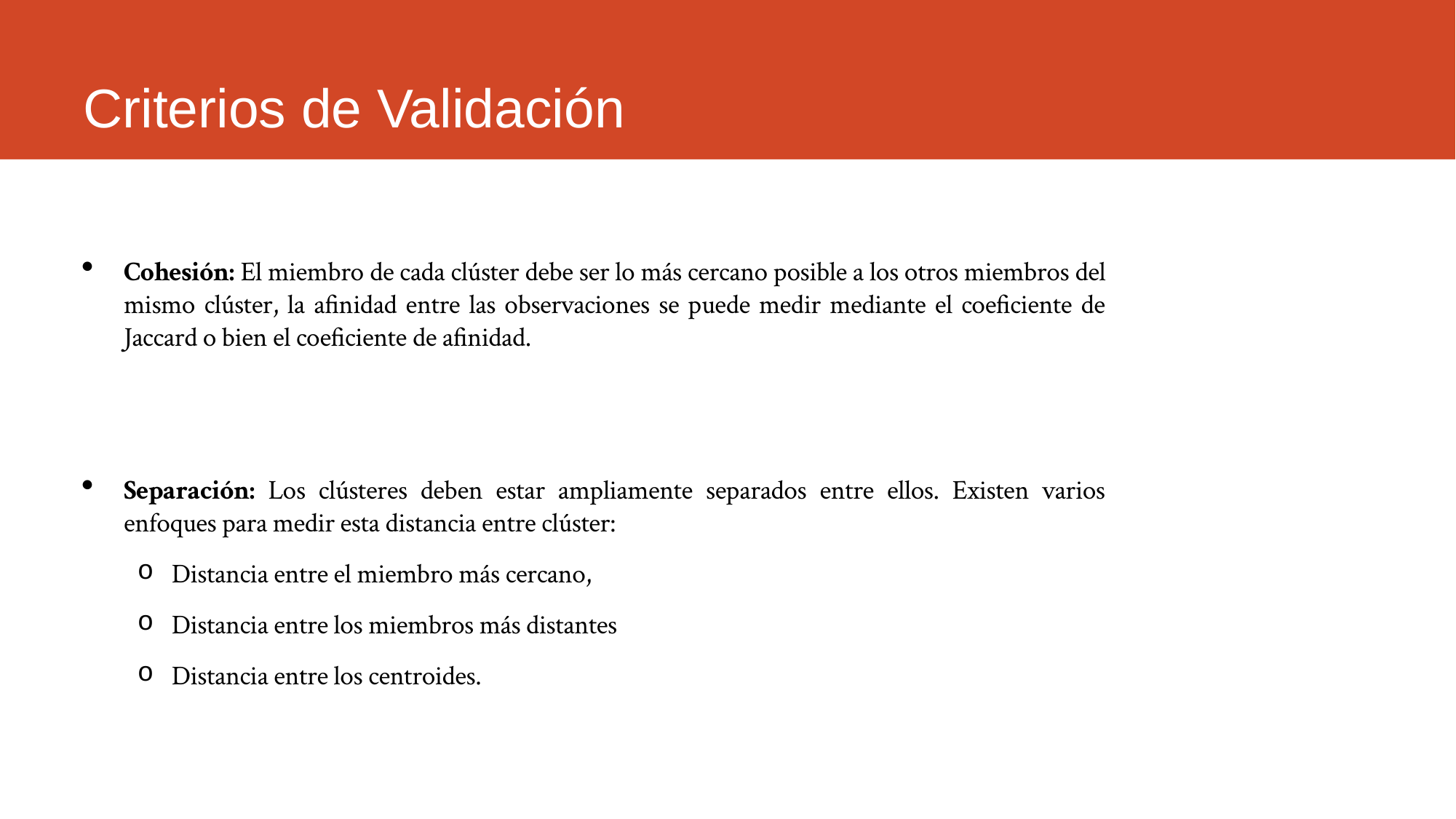

# Criterios de Validación
Cohesión: El miembro de cada clúster debe ser lo más cercano posible a los otros miembros del mismo clúster, la afinidad entre las observaciones se puede medir mediante el coeficiente de Jaccard o bien el coeficiente de afinidad.

Separación: Los clústeres deben estar ampliamente separados entre ellos. Existen varios enfoques para medir esta distancia entre clúster:
Distancia entre el miembro más cercano,
Distancia entre los miembros más distantes
Distancia entre los centroides.